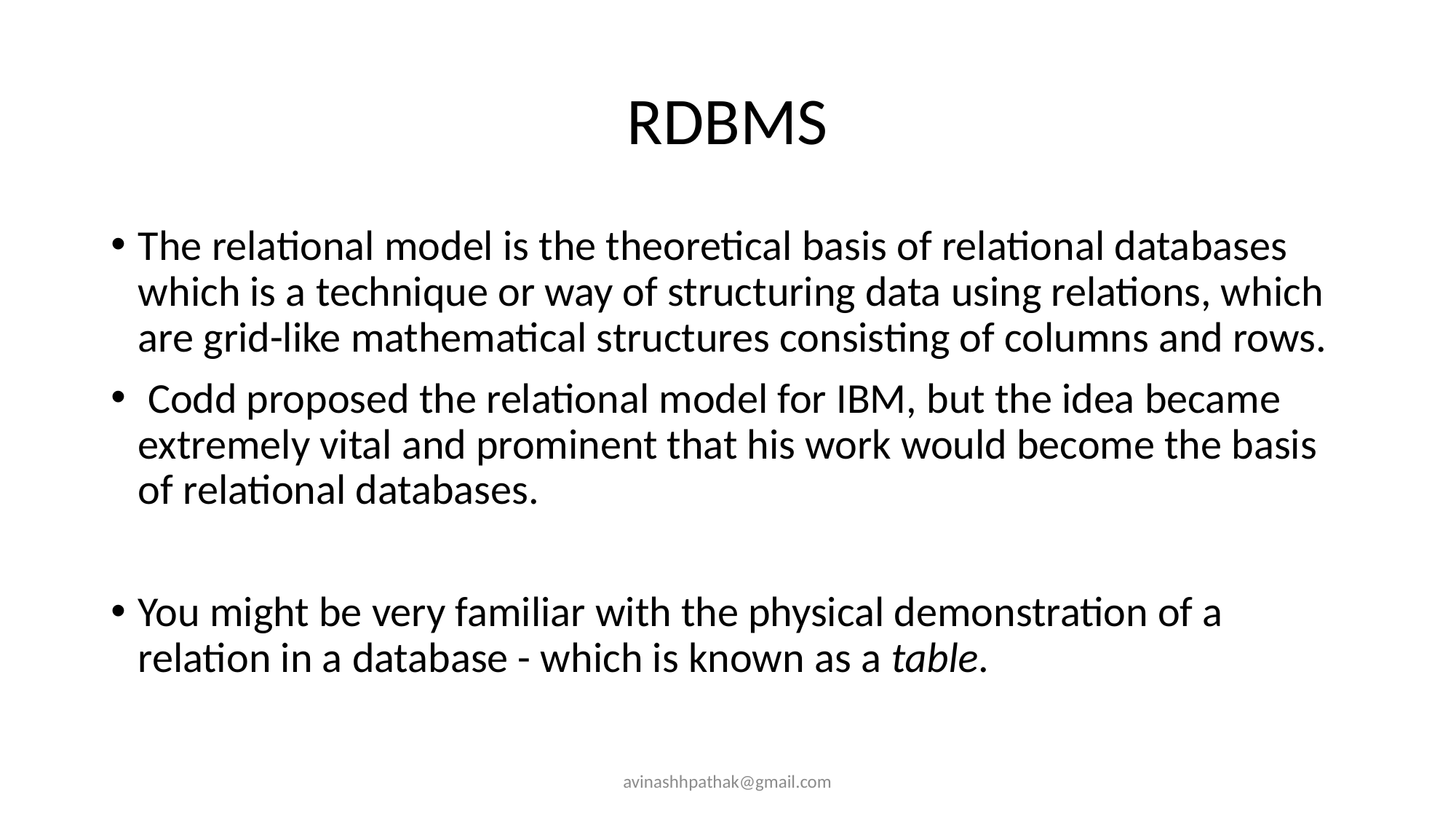

# RDBMS
The relational model is the theoretical basis of relational databases which is a technique or way of structuring data using relations, which are grid-like mathematical structures consisting of columns and rows.
 Codd proposed the relational model for IBM, but the idea became extremely vital and prominent that his work would become the basis of relational databases.

You might be very familiar with the physical demonstration of a relation in a database - which is known as a table.
avinashhpathak@gmail.com
5